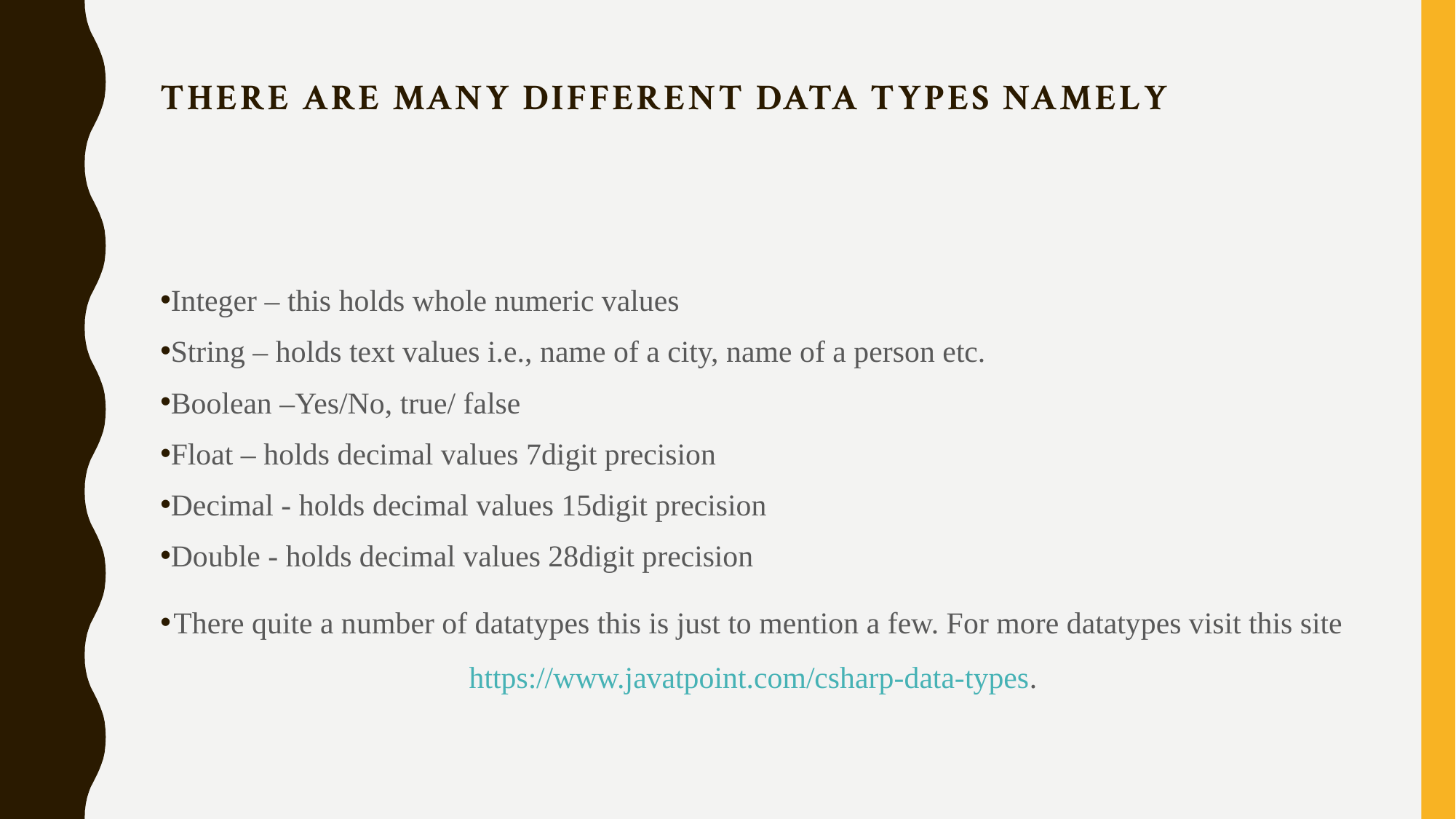

# There are many different data types namely
Integer – this holds whole numeric values
String – holds text values i.e., name of a city, name of a person etc.
Boolean –Yes/No, true/ false
Float – holds decimal values 7digit precision
Decimal - holds decimal values 15digit precision
Double - holds decimal values 28digit precision
There quite a number of datatypes this is just to mention a few. For more datatypes visit this site https://www.javatpoint.com/csharp-data-types.